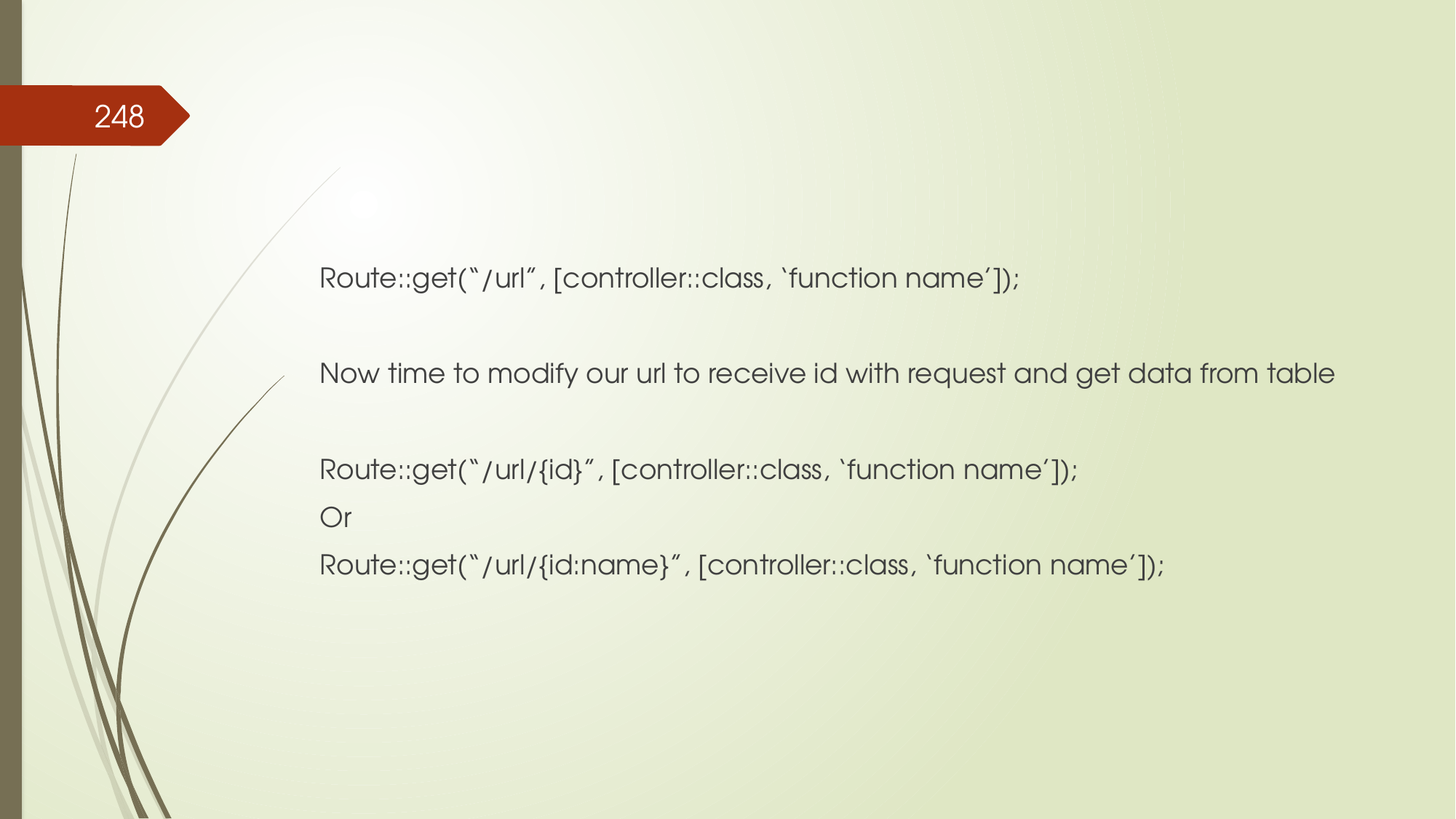

#
248
Route::get(“/url”, [controller::class, ‘function name’]);

Now time to modify our url to receive id with request and get data from table

Route::get(“/url/{id}”, [controller::class, ‘function name’]);
Or
Route::get(“/url/{id:name}”, [controller::class, ‘function name’]);